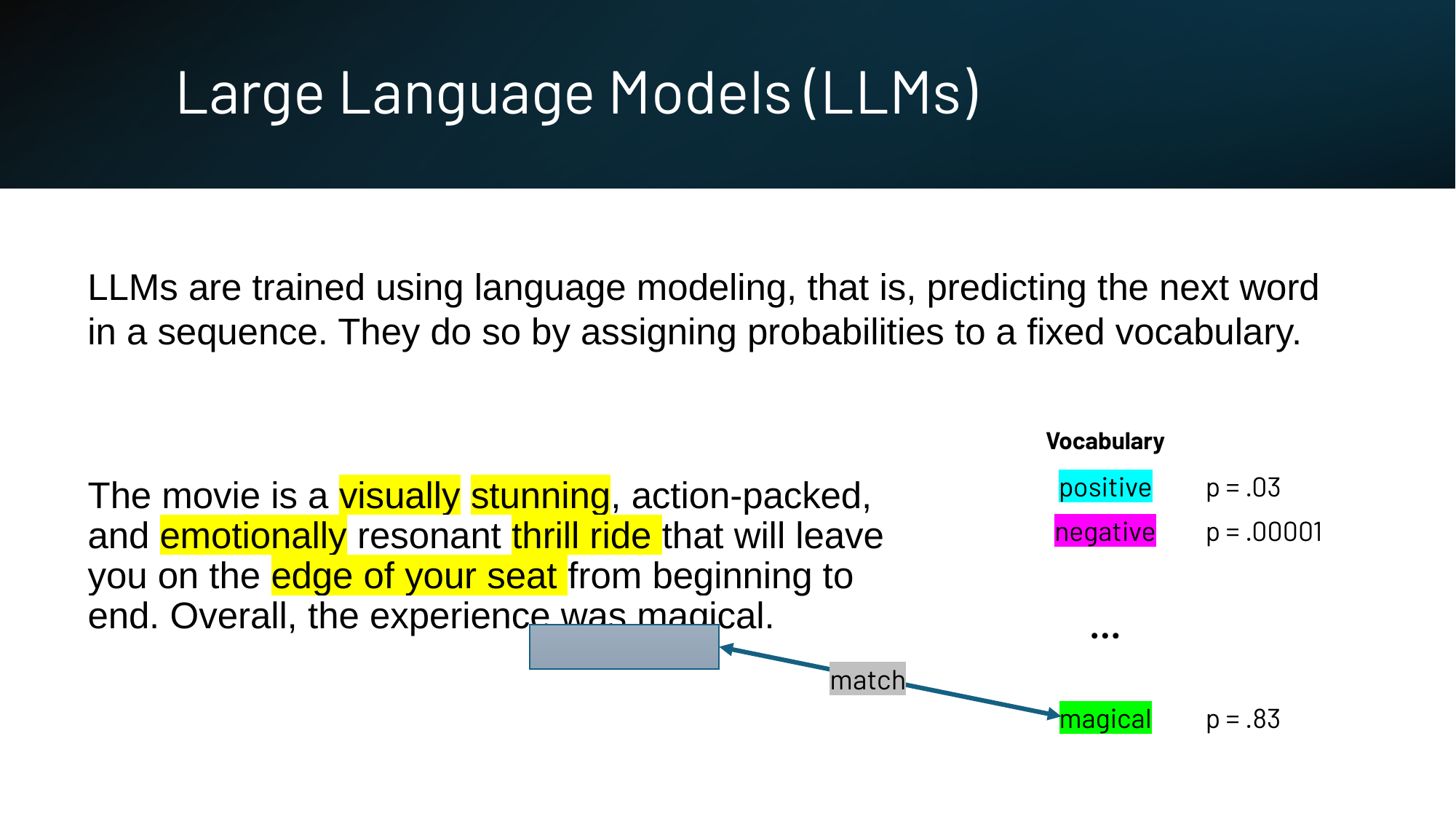

# Large Language Models (LLMs)
LLMs are trained using language modeling, that is, predicting the next word in a sequence. They do so by assigning probabilities to a fixed vocabulary.
| Vocabulary |  |
| --- | --- |
| positive | p = .03 |
| negative | p = .00001 |
|  |  |
| … |  |
|  |  |
| magical | p = .83 |
The movie is a visually stunning, action-packed, and emotionally resonant thrill ride that will leave you on the edge of your seat from beginning to end. Overall, the experience was magical.

match